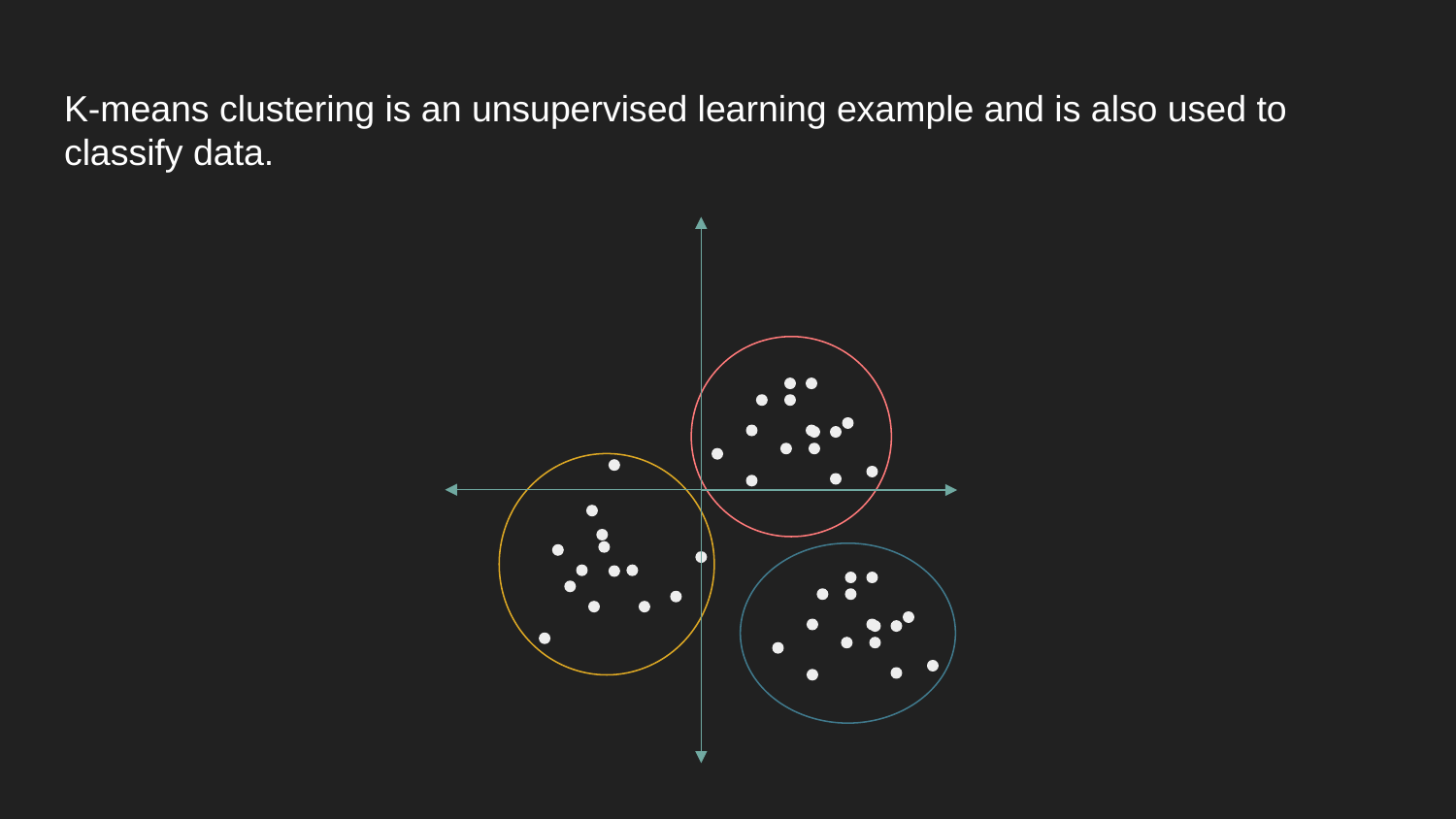

# K-means clustering is an unsupervised learning example and is also used to classify data.